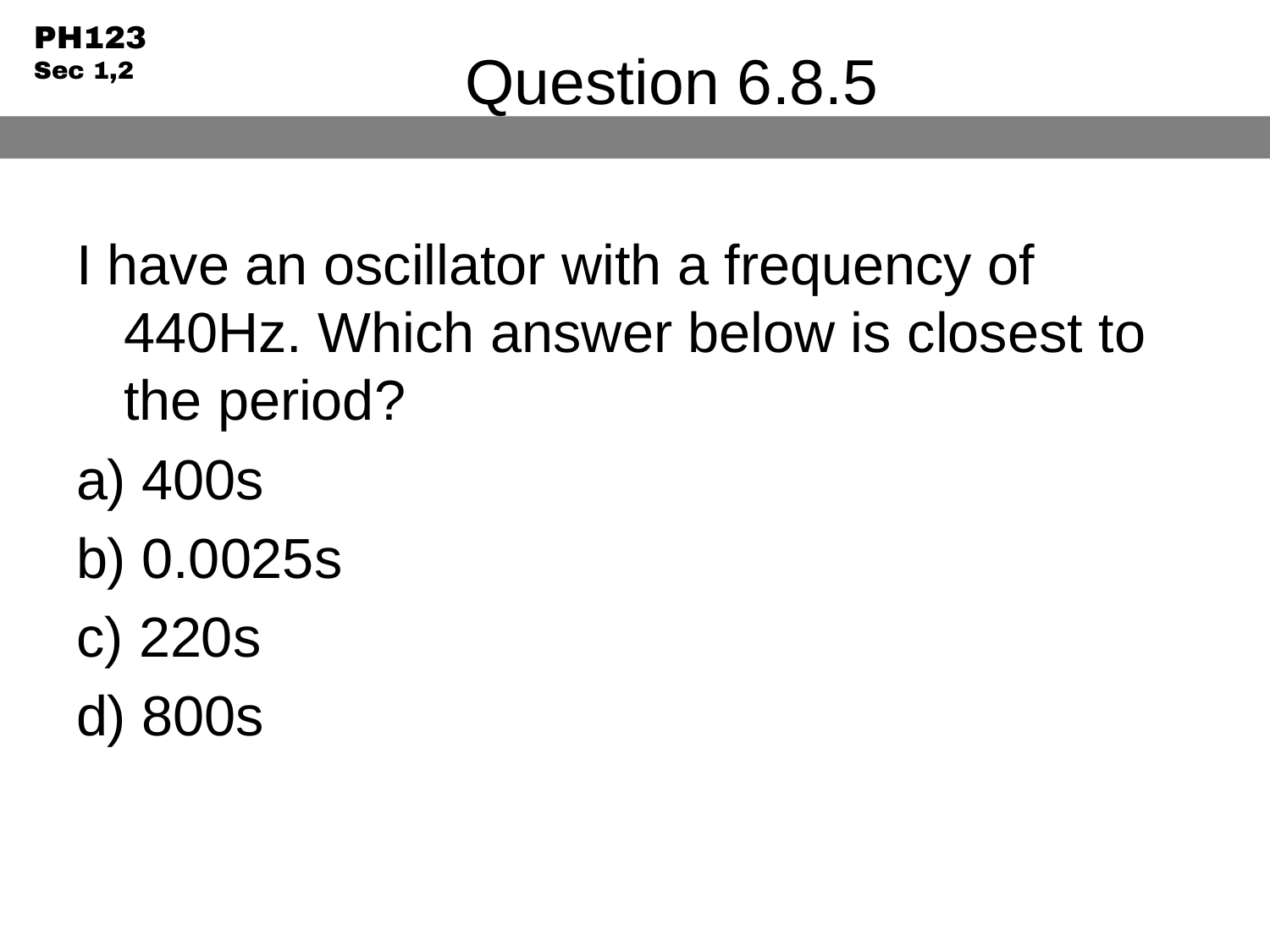

# Question 6.8.5
I have an oscillator with a frequency of 440Hz. Which answer below is closest to the period?
a) 400s
b) 0.0025s
c) 220s
d) 800s